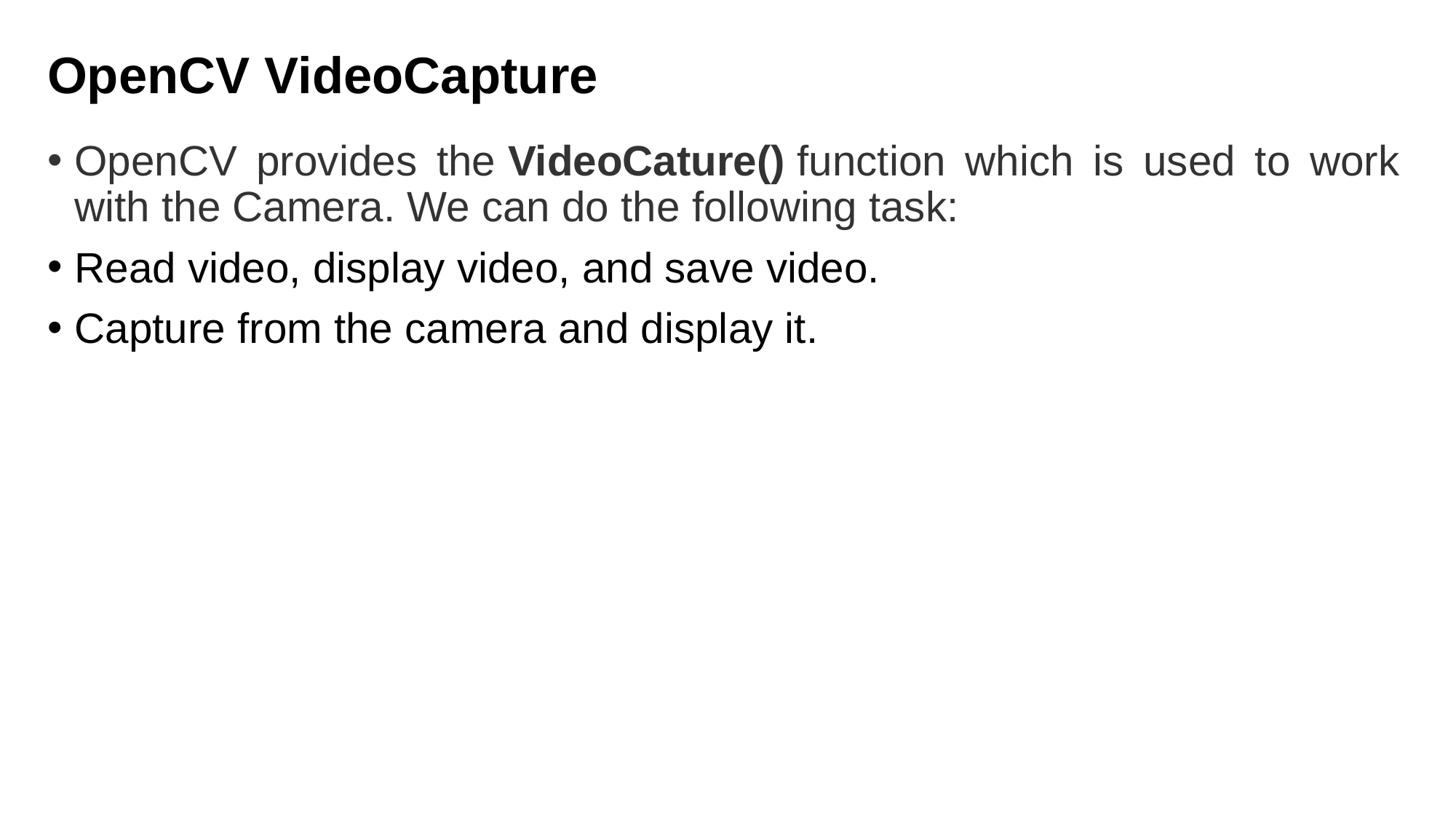

# OpenCV VideoCapture
OpenCV provides the VideoCature() function which is used to work with the Camera. We can do the following task:
Read video, display video, and save video.
Capture from the camera and display it.